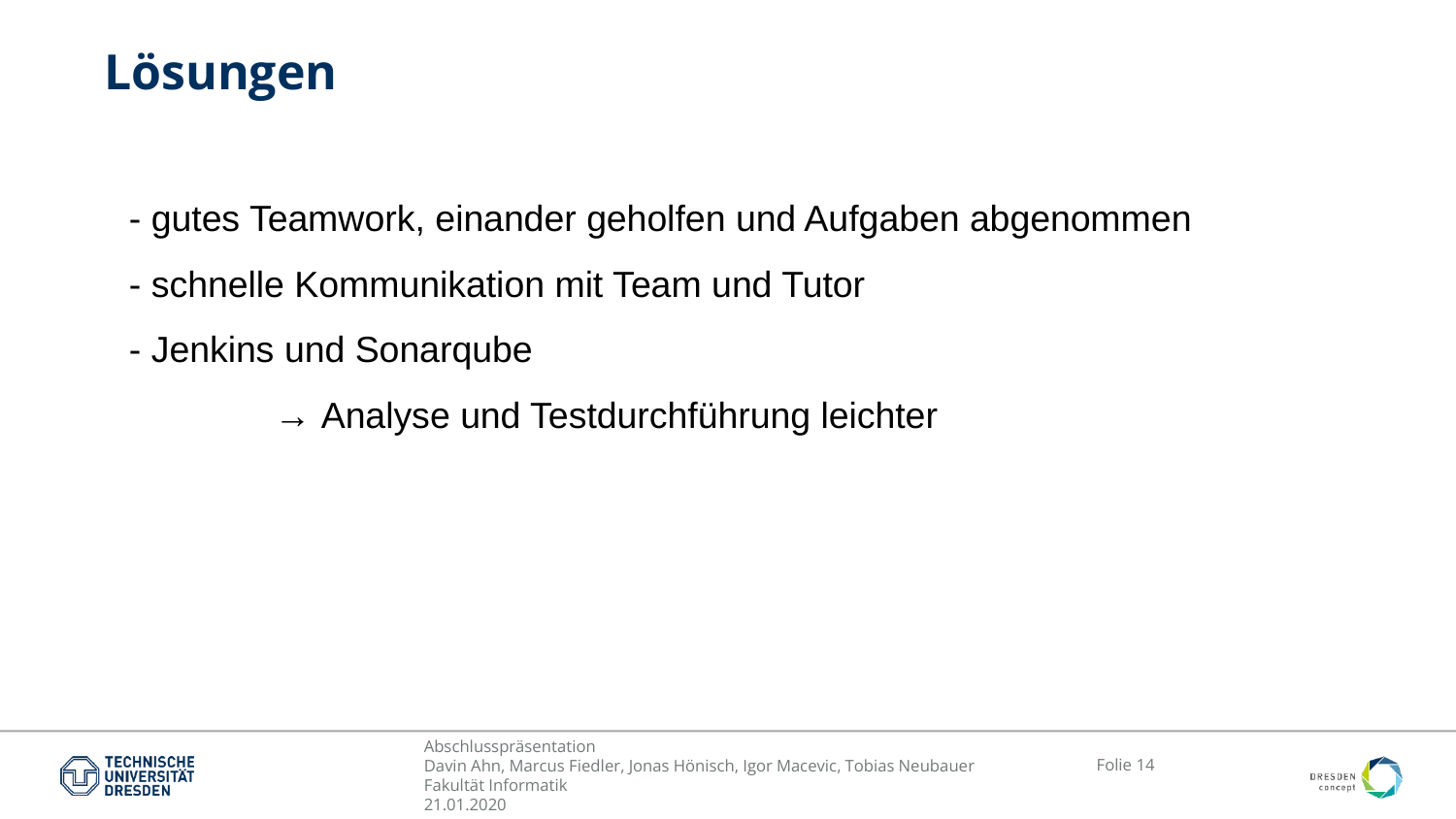

Lösungen

- gutes Teamwork, einander geholfen und Aufgaben abgenommen
- schnelle Kommunikation mit Team und Tutor
- Jenkins und Sonarqube
	→ Analyse und Testdurchführung leichter